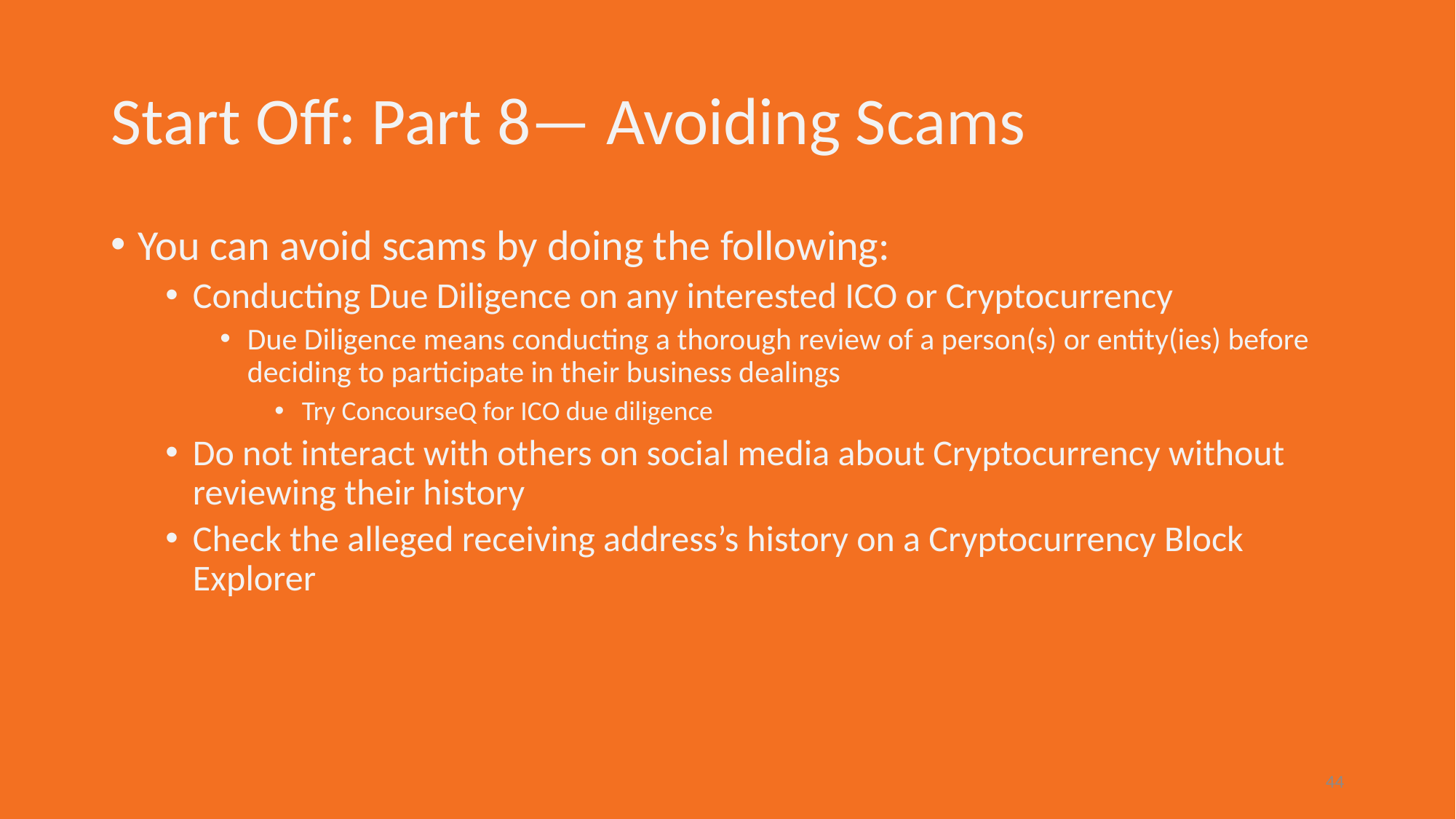

# Start Off: Part 8— Avoiding Scams
You can avoid scams by doing the following:
Conducting Due Diligence on any interested ICO or Cryptocurrency
Due Diligence means conducting a thorough review of a person(s) or entity(ies) before deciding to participate in their business dealings
Try ConcourseQ for ICO due diligence
Do not interact with others on social media about Cryptocurrency without reviewing their history
Check the alleged receiving address’s history on a Cryptocurrency Block Explorer
44